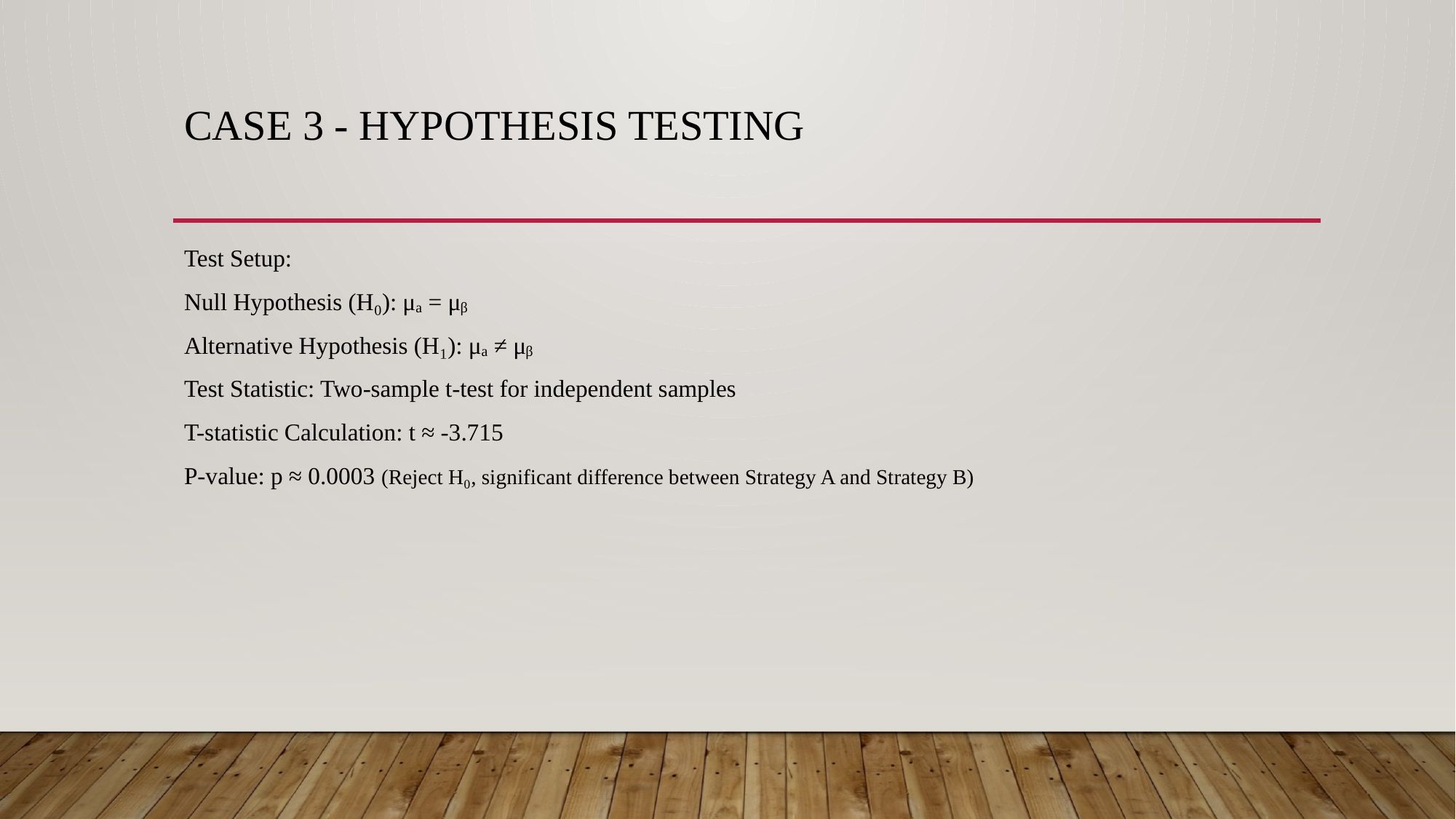

# Case 3 - Hypothesis Testing
Test Setup:
Null Hypothesis (H₀): μₐ = μᵦ
Alternative Hypothesis (H₁): μₐ ≠ μᵦ
Test Statistic: Two-sample t-test for independent samples
T-statistic Calculation: t ≈ -3.715
P-value: p ≈ 0.0003 (Reject H₀, significant difference between Strategy A and Strategy B)